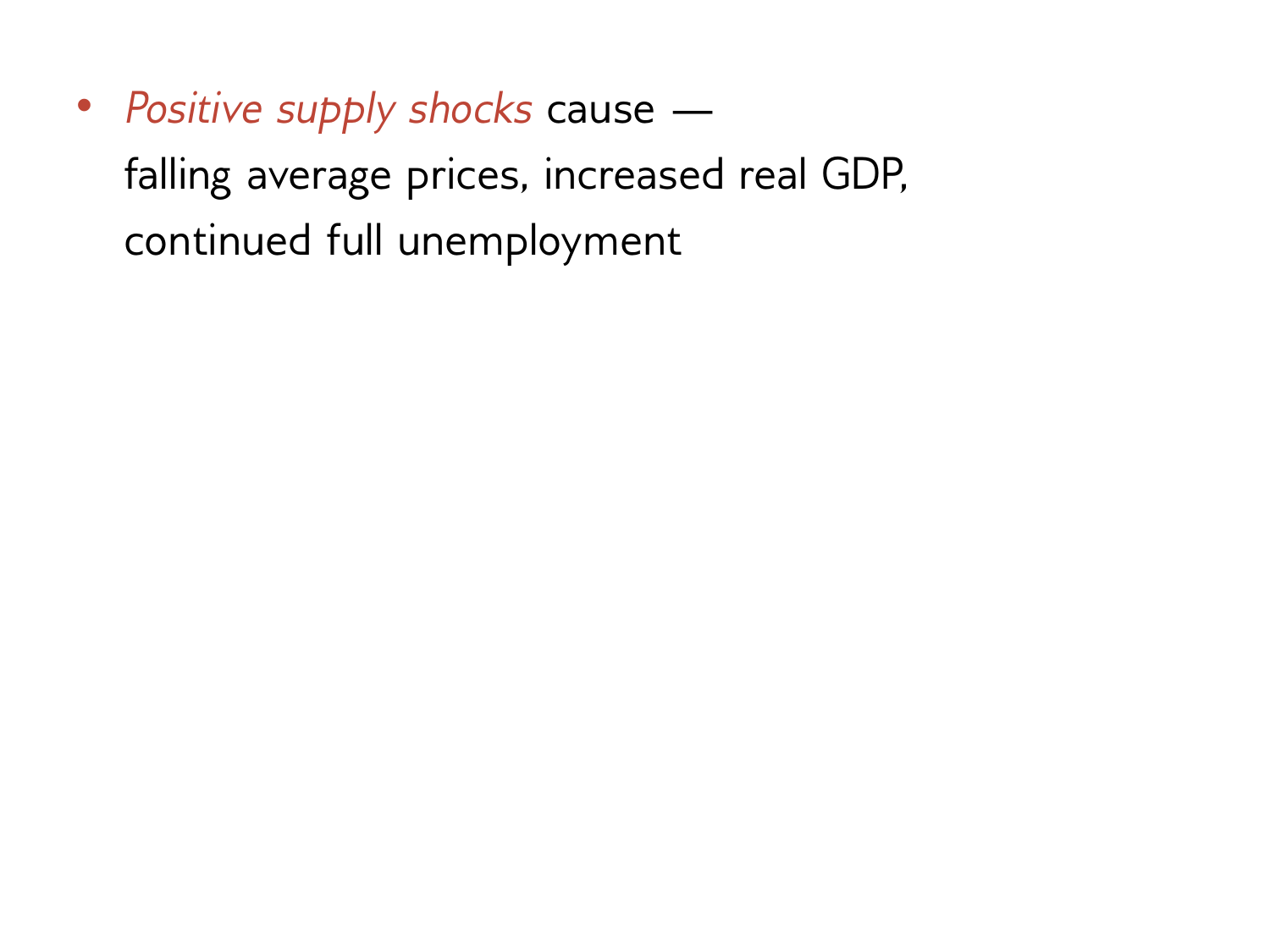

Positive supply shocks cause —
falling average prices, increased real GDP,
continued full unemployment